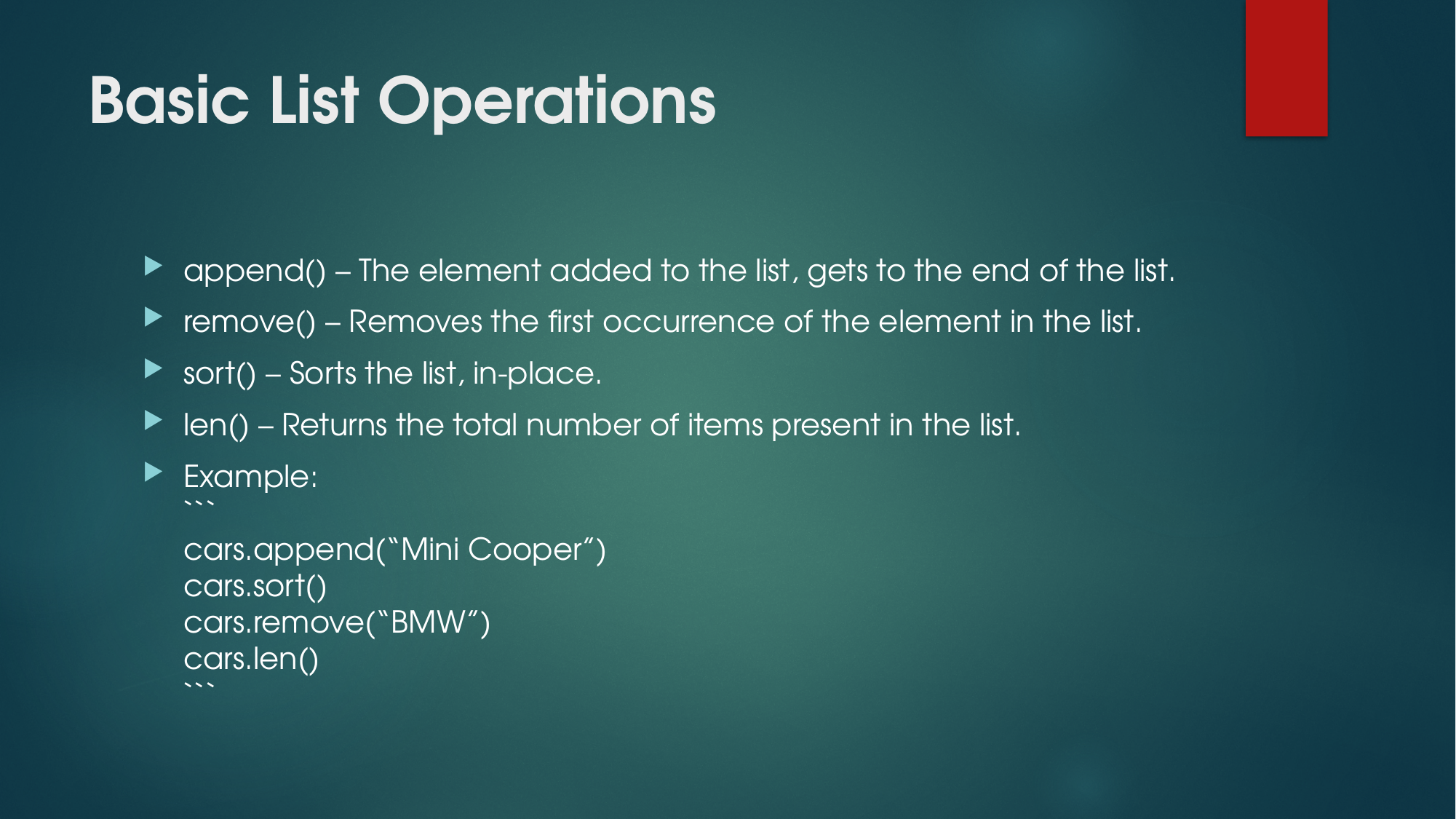

# Basic List Operations
append() – The element added to the list, gets to the end of the list.
remove() – Removes the first occurrence of the element in the list.
sort() – Sorts the list, in-place.
len() – Returns the total number of items present in the list.
Example:
```
cars.append(“Mini Cooper”)
cars.sort()
cars.remove(“BMW”)
cars.len()
```